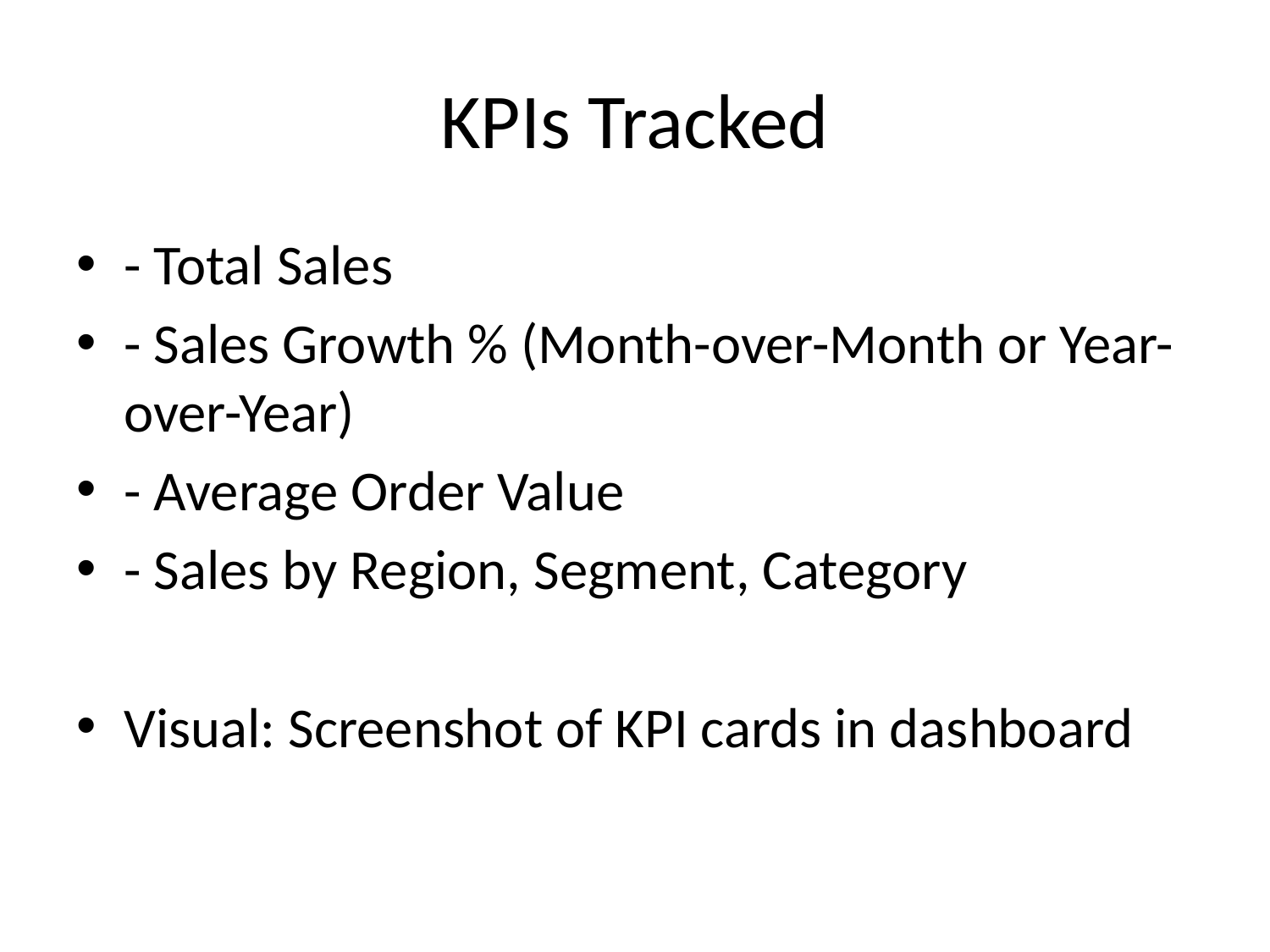

# KPIs Tracked
- Total Sales
- Sales Growth % (Month-over-Month or Year-over-Year)
- Average Order Value
- Sales by Region, Segment, Category

Visual: Screenshot of KPI cards in dashboard